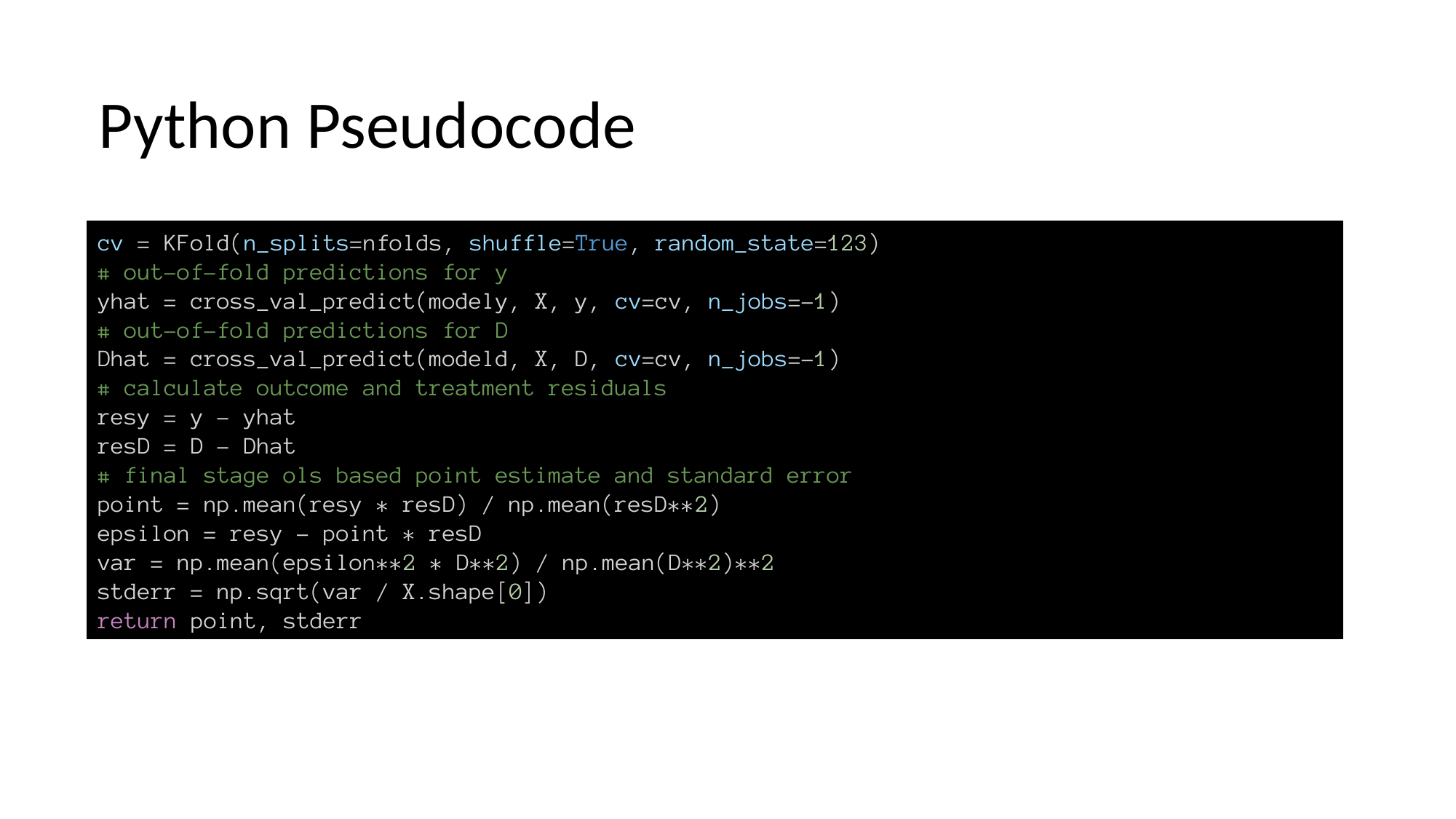

# Python Pseudocode
cv = KFold(n_splits=nfolds, shuffle=True, random_state=123)
# out-of-fold predictions for y
yhat = cross_val_predict(modely, X, y, cv=cv, n_jobs=-1)
# out-of-fold predictions for D
Dhat = cross_val_predict(modeld, X, D, cv=cv, n_jobs=-1)
# calculate outcome and treatment residuals
resy = y - yhat
resD = D - Dhat
# final stage ols based point estimate and standard error
point = np.mean(resy * resD) / np.mean(resD**2)
epsilon = resy - point * resD
var = np.mean(epsilon**2 * D**2) / np.mean(D**2)**2
stderr = np.sqrt(var / X.shape[0])
return point, stderr